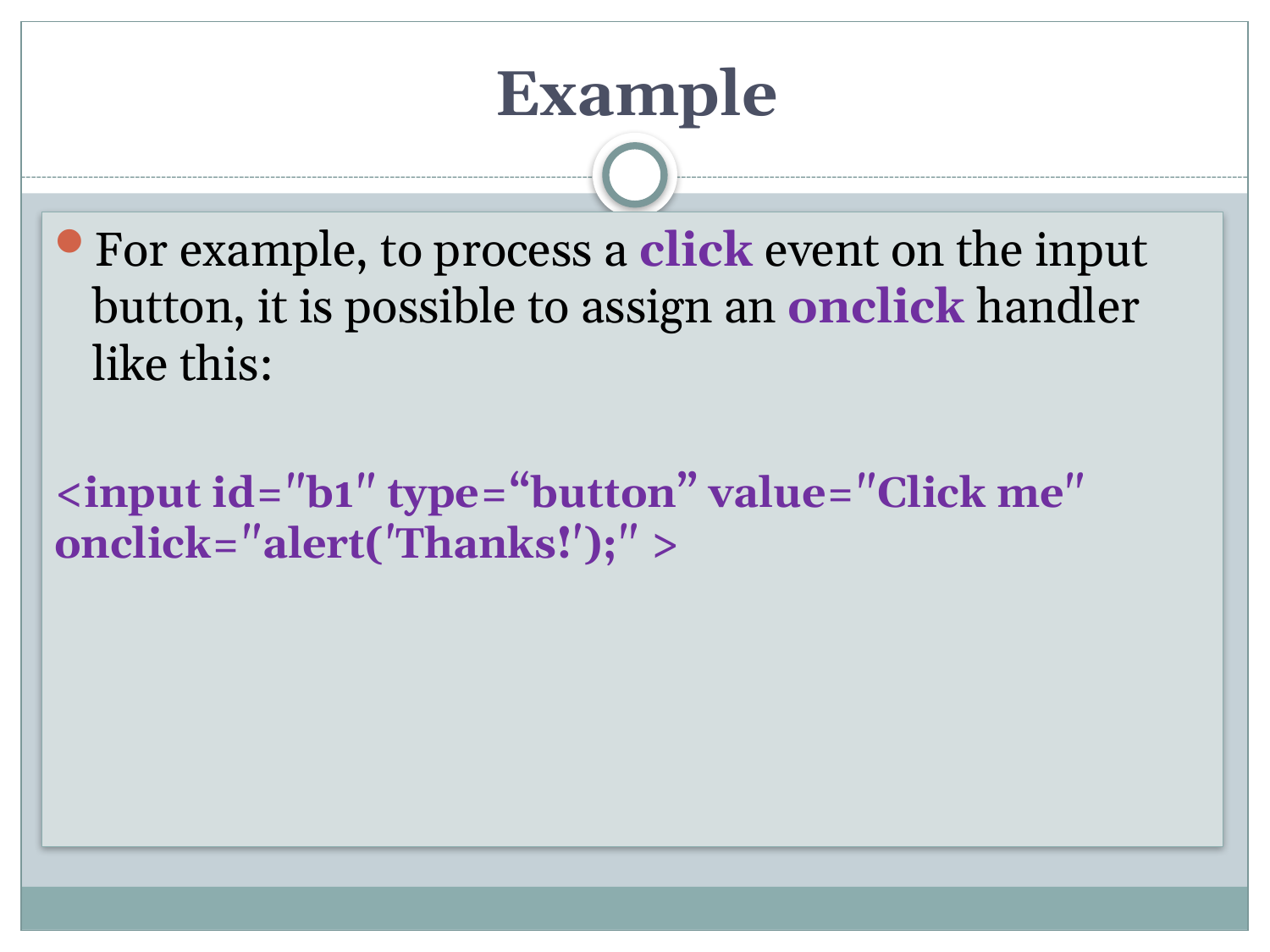

# Example
For example, to process a click event on the input button, it is possible to assign an onclick handler like this:

<input id="b1" type=“button” value="Click me" onclick="alert('Thanks!');" >